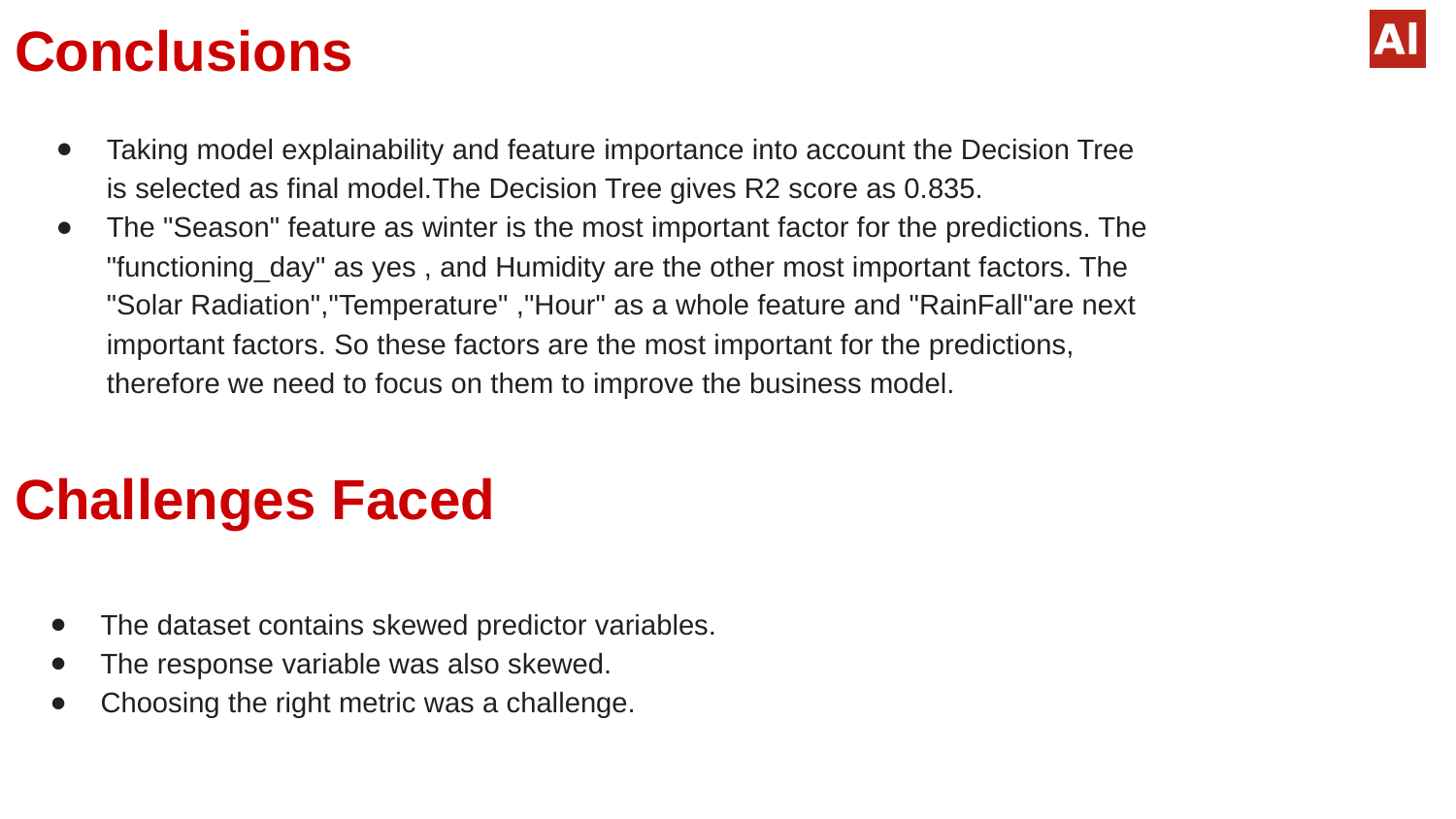

# Conclusions
Taking model explainability and feature importance into account the Decision Tree is selected as final model.The Decision Tree gives R2 score as 0.835.
The "Season" feature as winter is the most important factor for the predictions. The "functioning_day" as yes , and Humidity are the other most important factors. The "Solar Radiation","Temperature" ,"Hour" as a whole feature and "RainFall"are next important factors. So these factors are the most important for the predictions, therefore we need to focus on them to improve the business model.

Challenges Faced

The dataset contains skewed predictor variables.
The response variable was also skewed.
Choosing the right metric was a challenge.